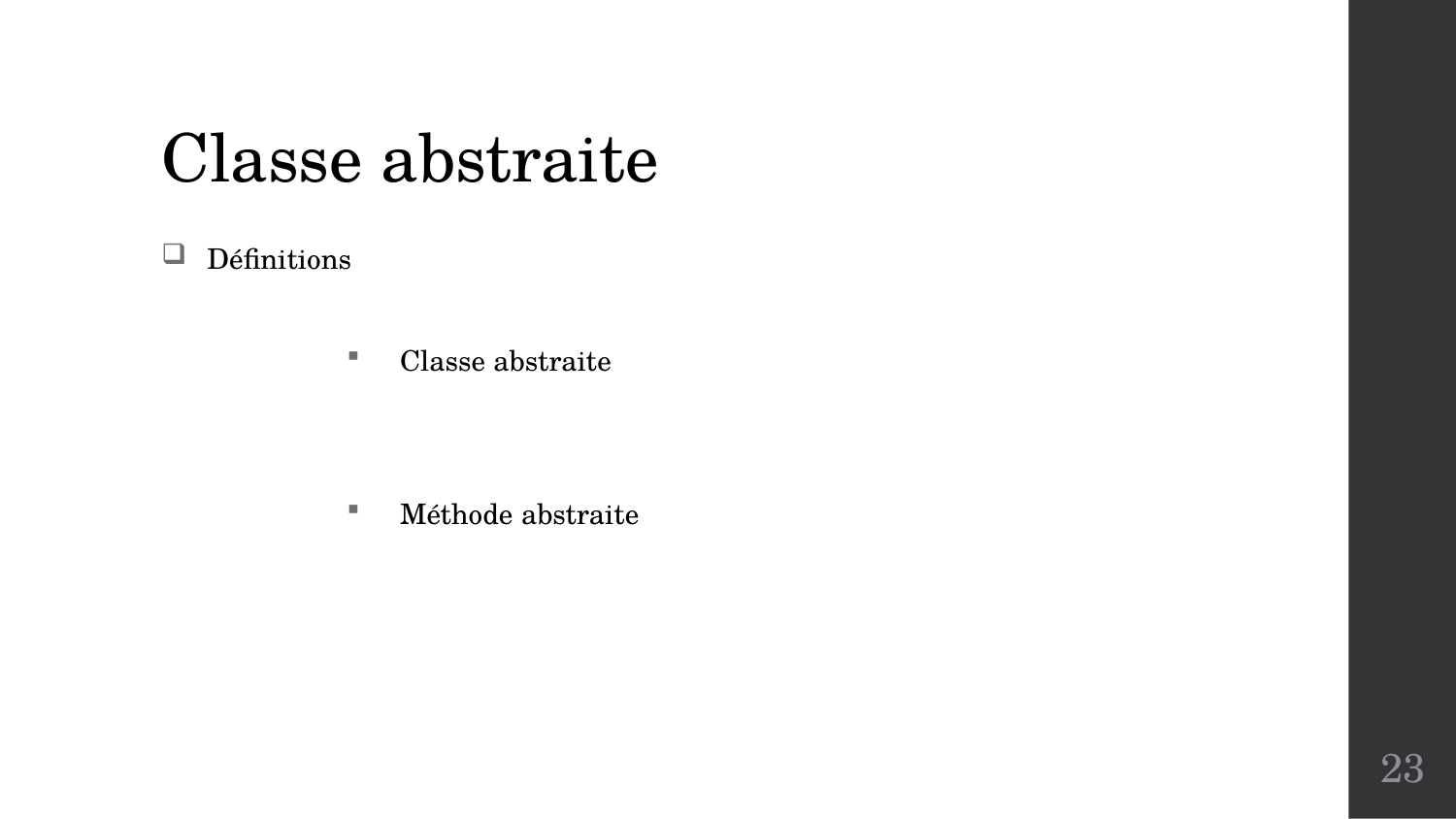

# Classe abstraite
Définitions

     Classe abstraite

     Méthode abstraite
23